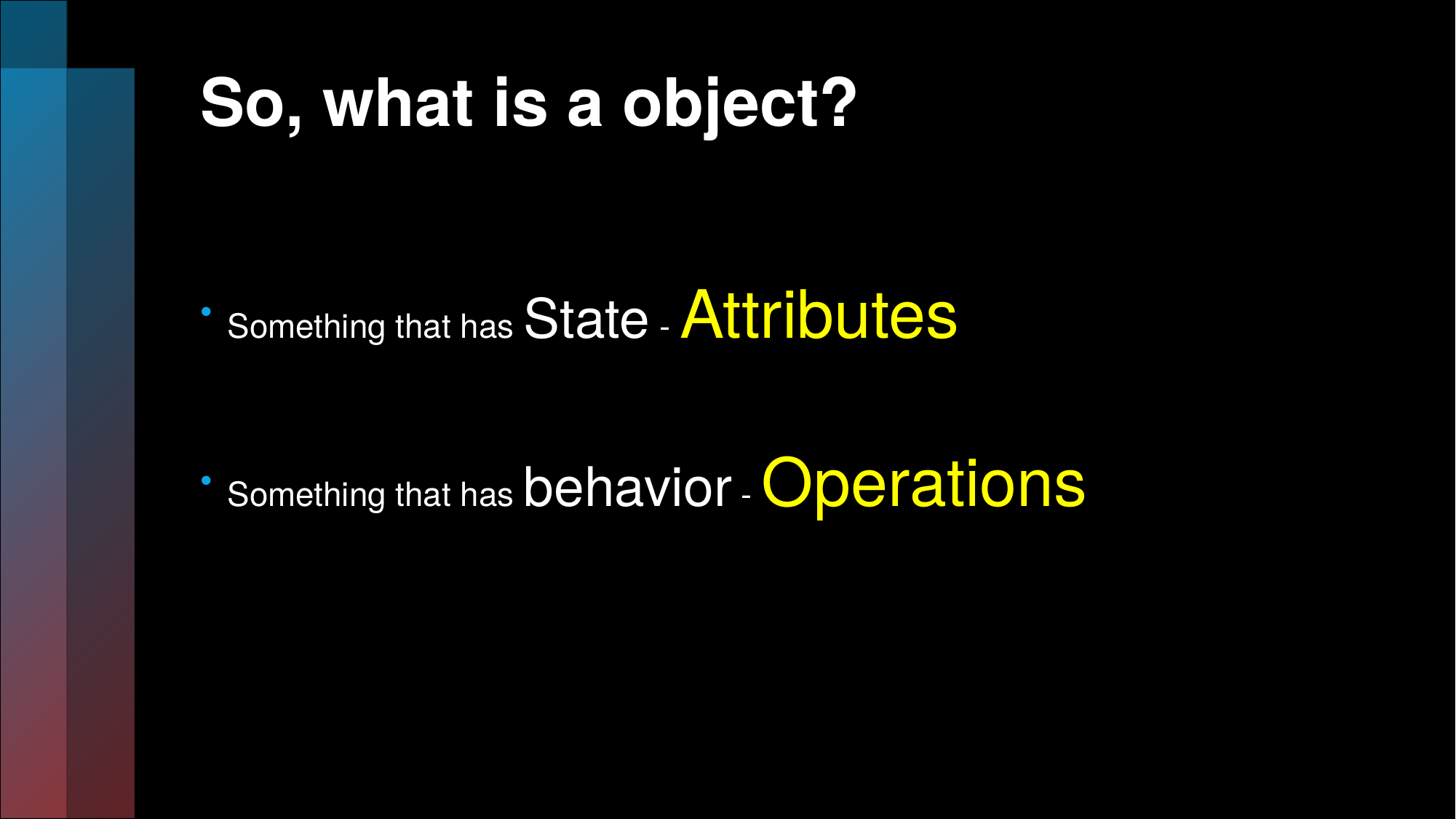

# So, what is a object?
Something that has State - Attributes

Something that has behavior - Operations